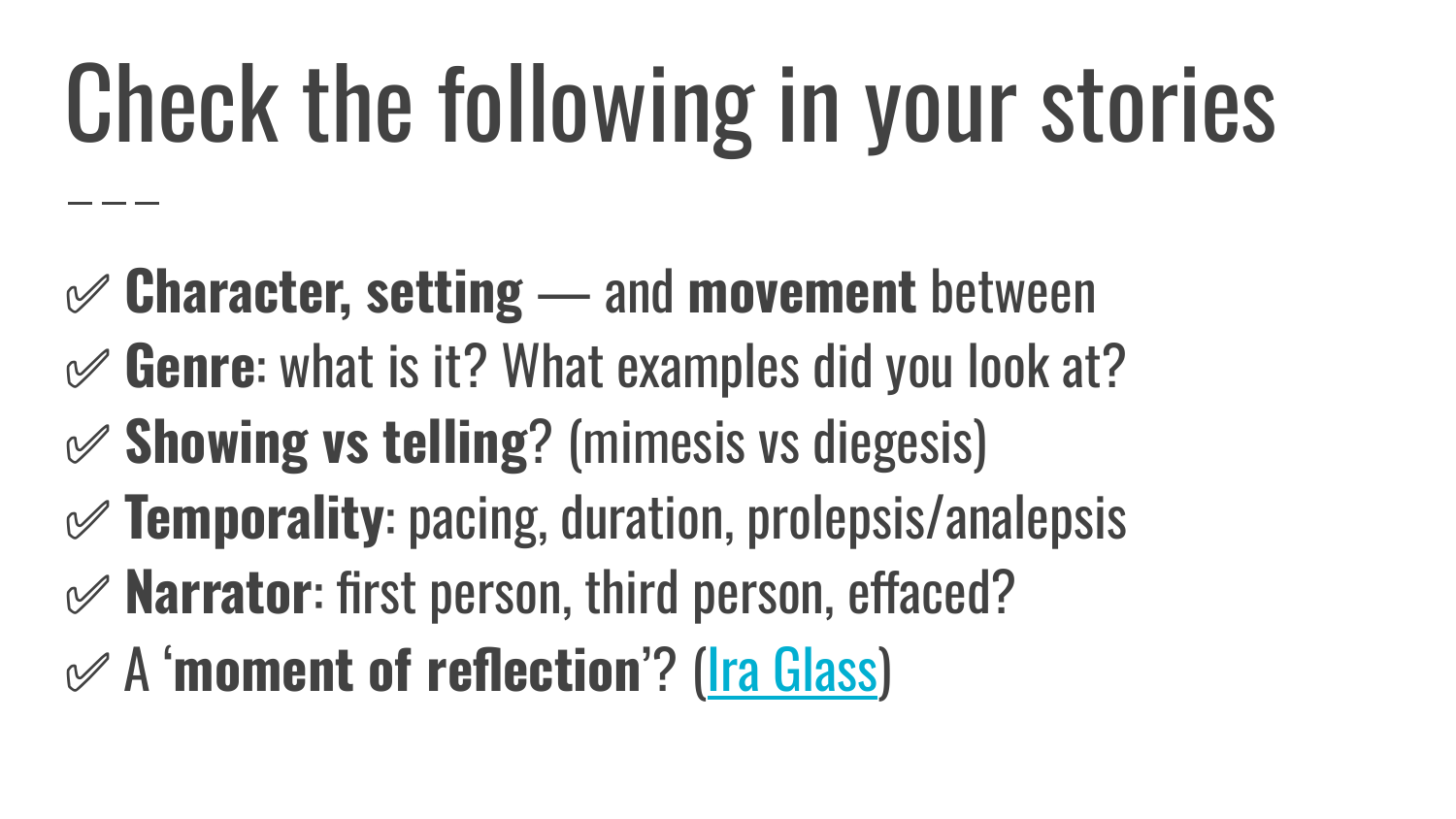

# Check the following in your stories
✅ Character, setting — and movement between
✅ Genre: what is it? What examples did you look at?
✅ Showing vs telling? (mimesis vs diegesis)
✅ Temporality: pacing, duration, prolepsis/analepsis
✅ Narrator: first person, third person, effaced?
✅ A ‘moment of reflection’? (Ira Glass)